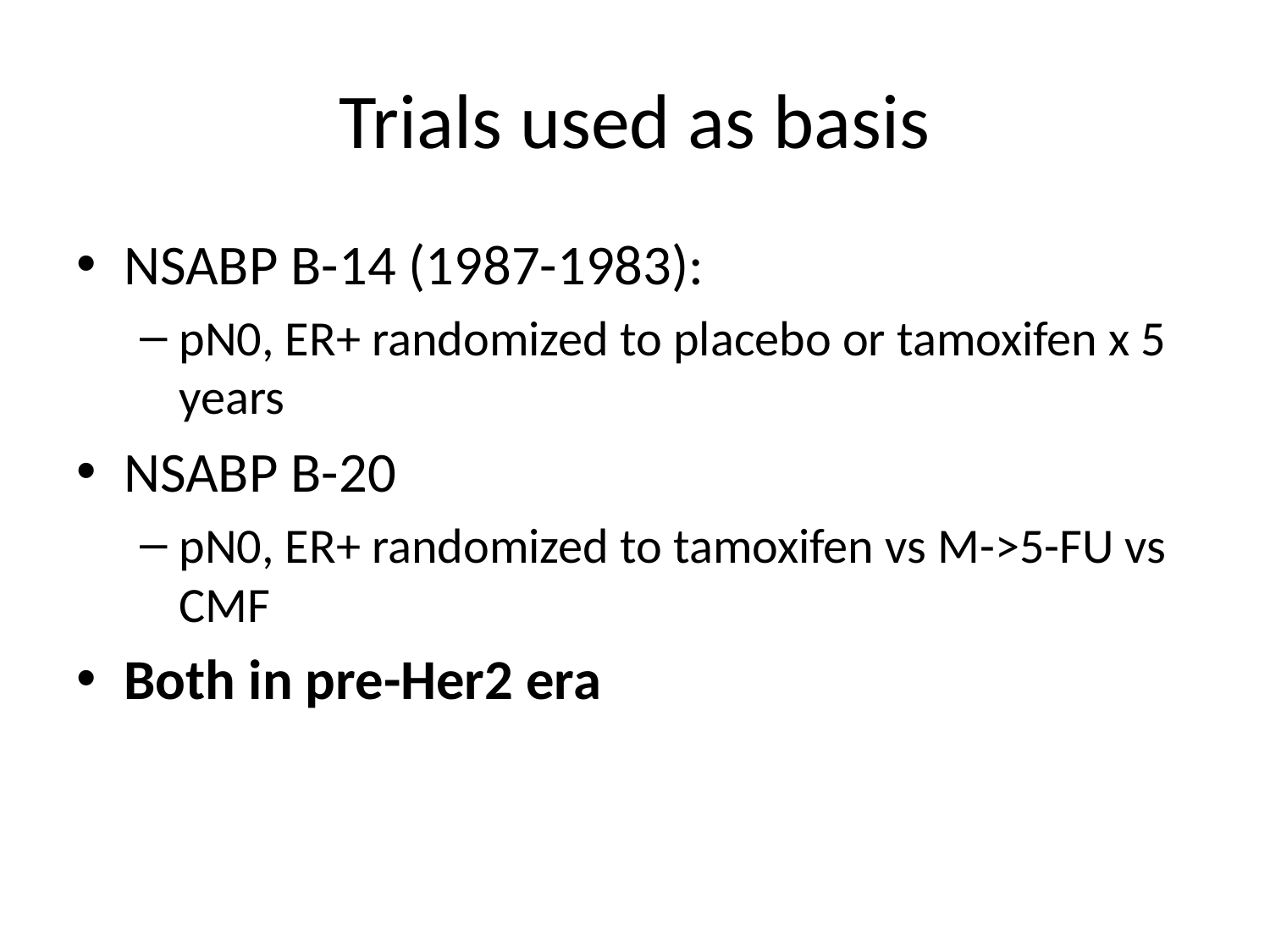

# Trials used as basis
NSABP B-14 (1987-1983):
pN0, ER+ randomized to placebo or tamoxifen x 5 years
NSABP B-20
pN0, ER+ randomized to tamoxifen vs M->5-FU vs CMF
Both in pre-Her2 era